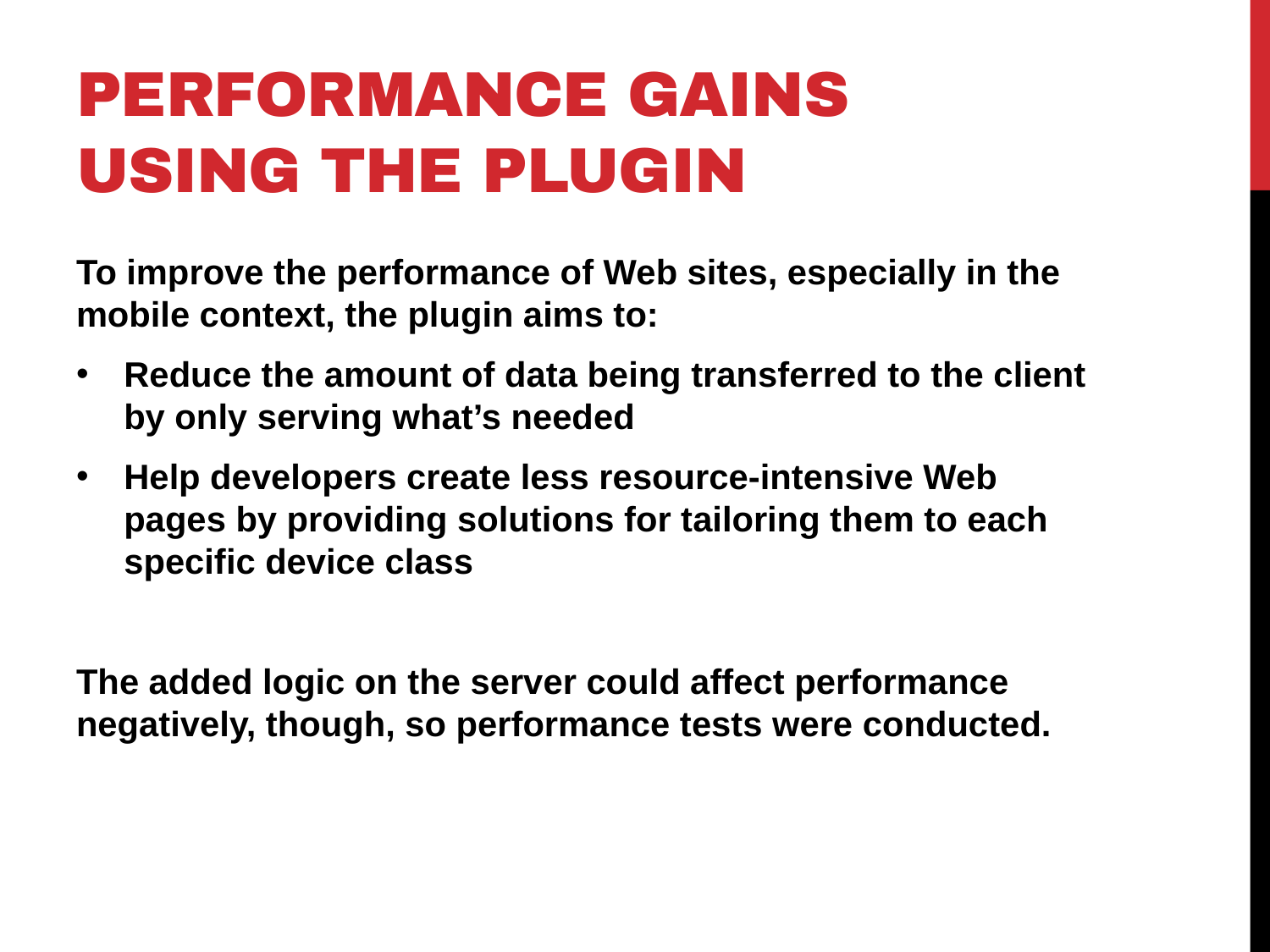

# Performance gains using the plugin
To improve the performance of Web sites, especially in the mobile context, the plugin aims to:
Reduce the amount of data being transferred to the client by only serving what’s needed
Help developers create less resource-intensive Web pages by providing solutions for tailoring them to each specific device class

The added logic on the server could affect performance negatively, though, so performance tests were conducted.